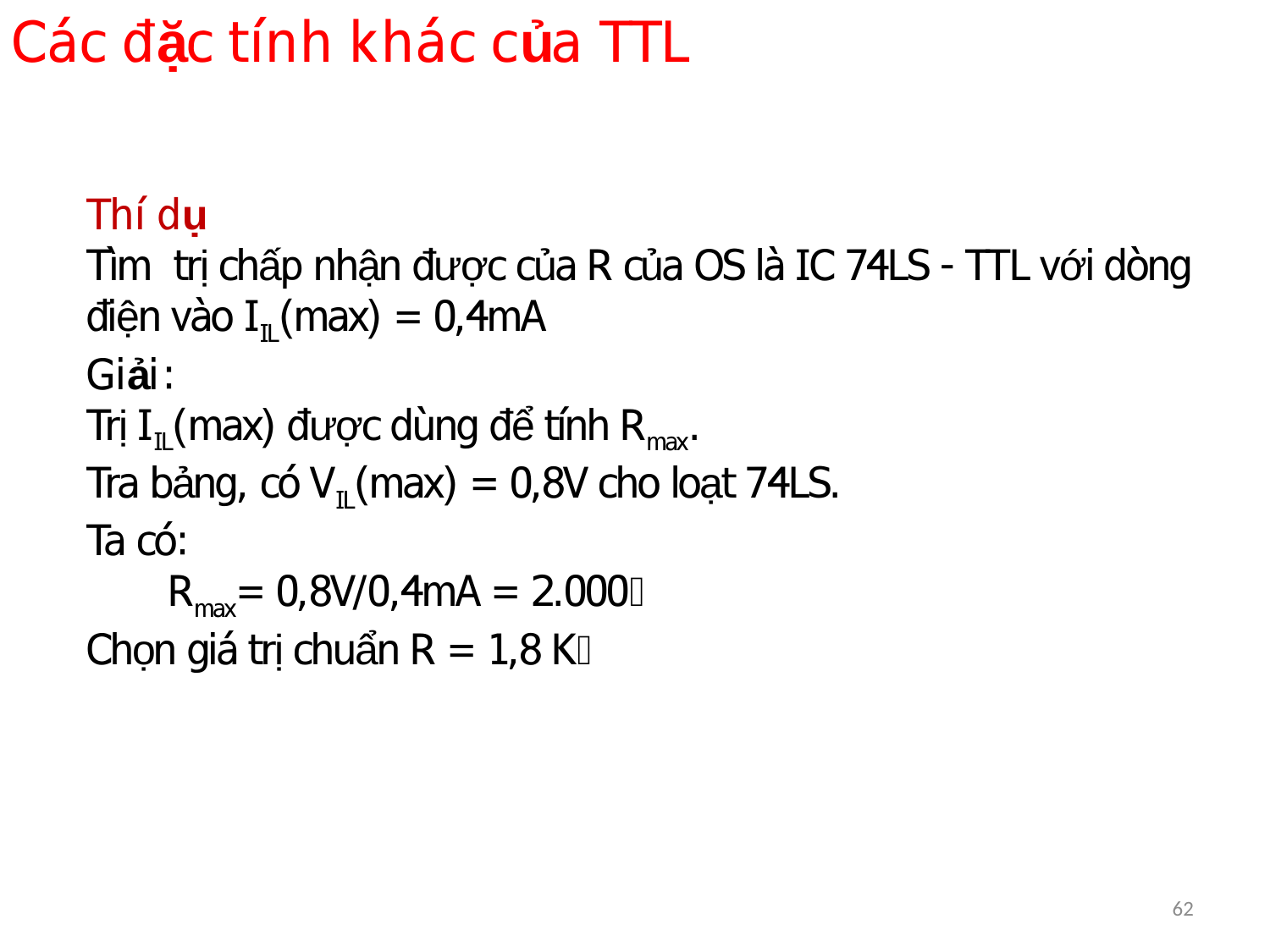

Các đặc tính khác của TTL
Thí dụ
Tìm  trị chấp nhận được của R của OS là IC 74LS - TTL với dòng điện vào IIL(max) = 0,4mA
Giải:
Trị IIL(max) được dùng để tính Rmax.
Tra bảng, có VIL(max) = 0,8V cho loạt 74LS.
Ta có:
       Rmax= 0,8V/0,4mA = 2.000Ω
Chọn giá trị chuẩn R = 1,8 KΩ
62